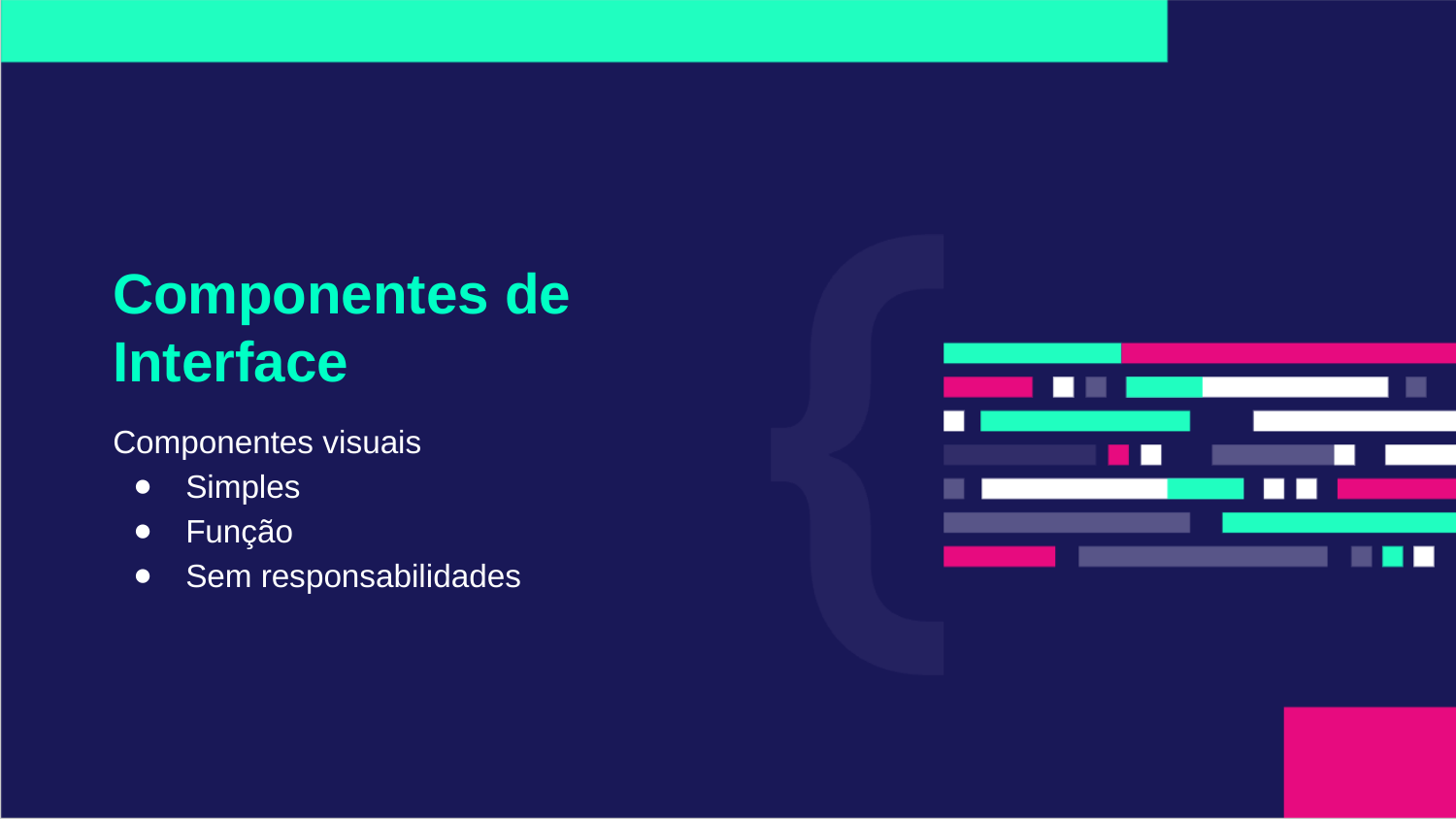

Componentes de Interface
Componentes visuais
Simples
Função
Sem responsabilidades